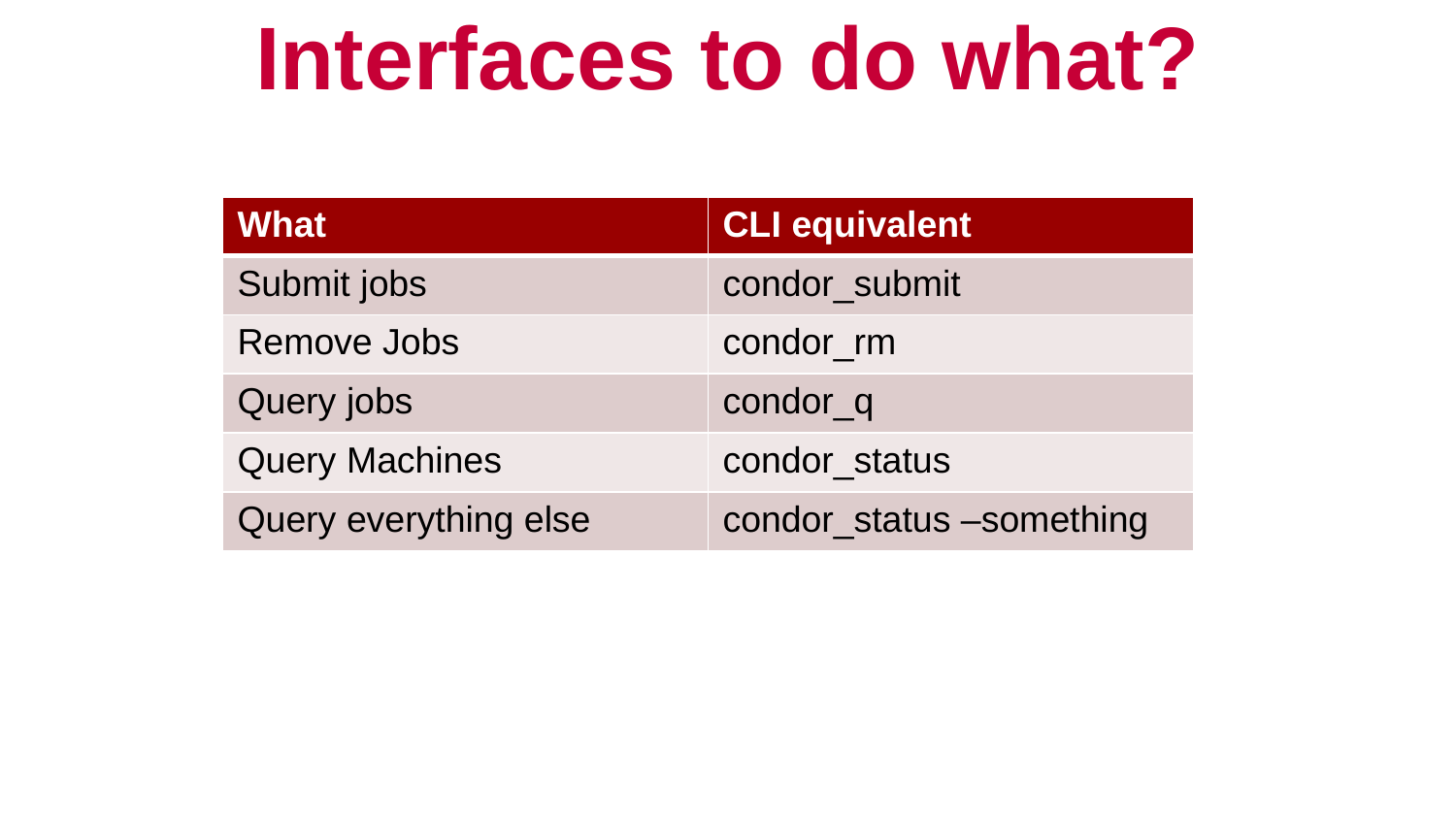

# Interfaces to do what?
| What | CLI equivalent |
| --- | --- |
| Submit jobs | condor\_submit |
| Remove Jobs | condor\_rm |
| Query jobs | condor\_q |
| Query Machines | condor\_status |
| Query everything else | condor\_status –something |